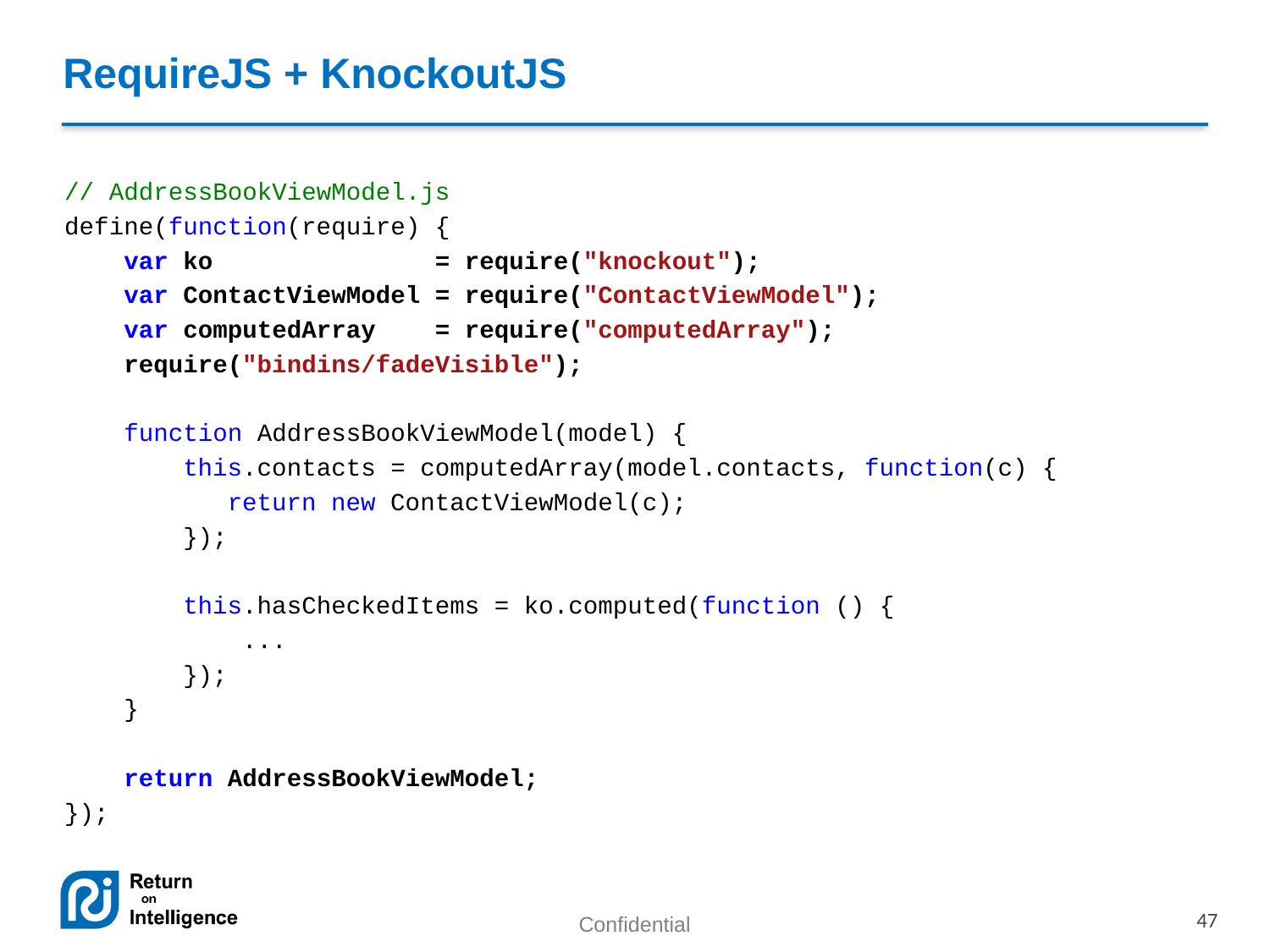

# RequireJS + KnockoutJS
// AddressBookViewModel.js
define(function(require) {
    var ko               = require("knockout");
    var ContactViewModel = require("ContactViewModel");
    var computedArray    = require("computedArray");
    require("bindins/fadeVisible");

    function AddressBookViewModel(model) {
        this.contacts = computedArray(model.contacts, function(c) {
           return new ContactViewModel(c);
        });

        this.hasCheckedItems = ko.computed(function () {
            ...
        });
    }

    return AddressBookViewModel;
});